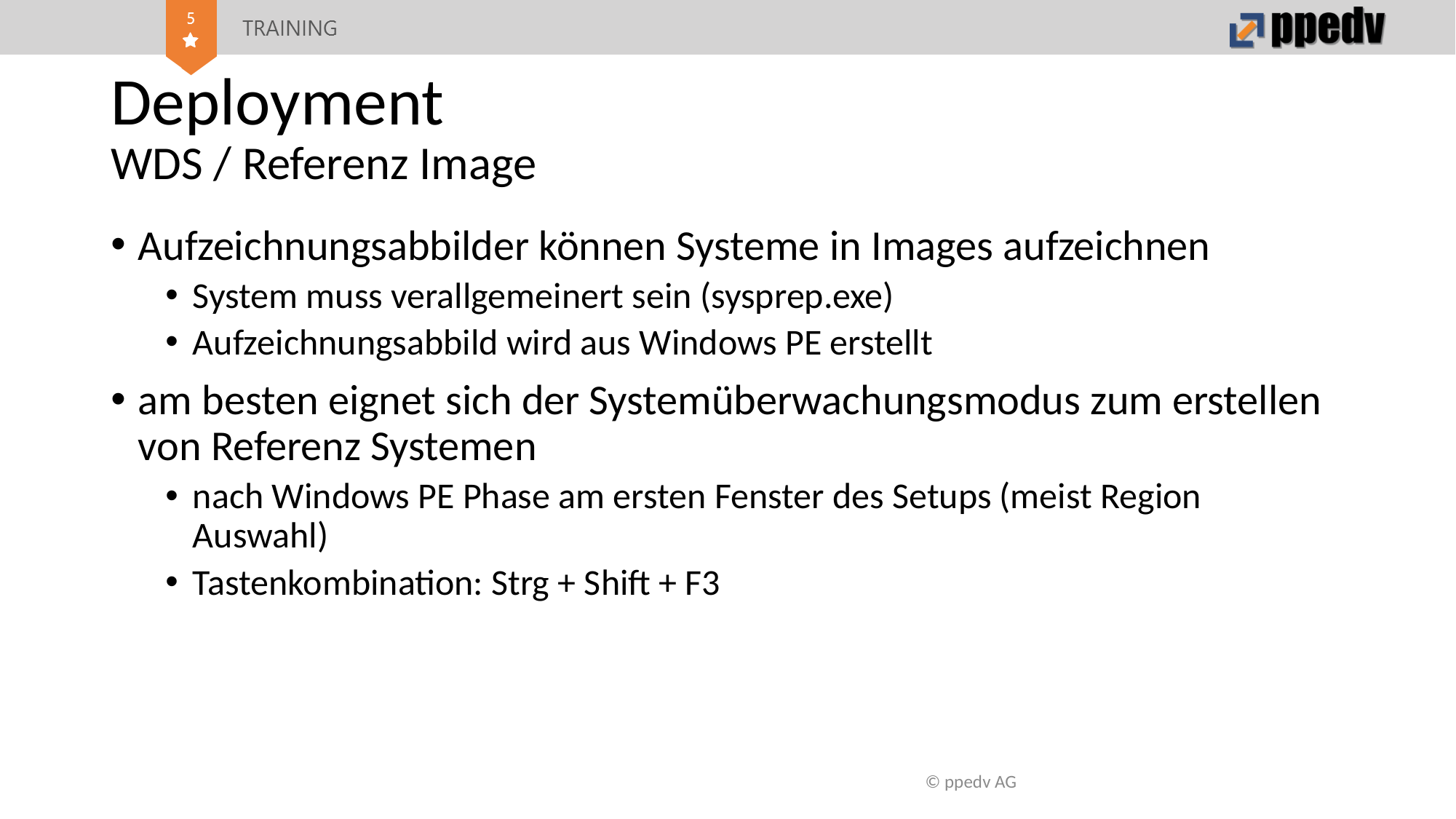

# Deployment WDS / Referenz Image
Aufzeichnungsabbilder können Systeme in Images aufzeichnen
System muss verallgemeinert sein (sysprep.exe)
Aufzeichnungsabbild wird aus Windows PE erstellt
am besten eignet sich der Systemüberwachungsmodus zum erstellen von Referenz Systemen
nach Windows PE Phase am ersten Fenster des Setups (meist Region Auswahl)
Tastenkombination: Strg + Shift + F3
© ppedv AG